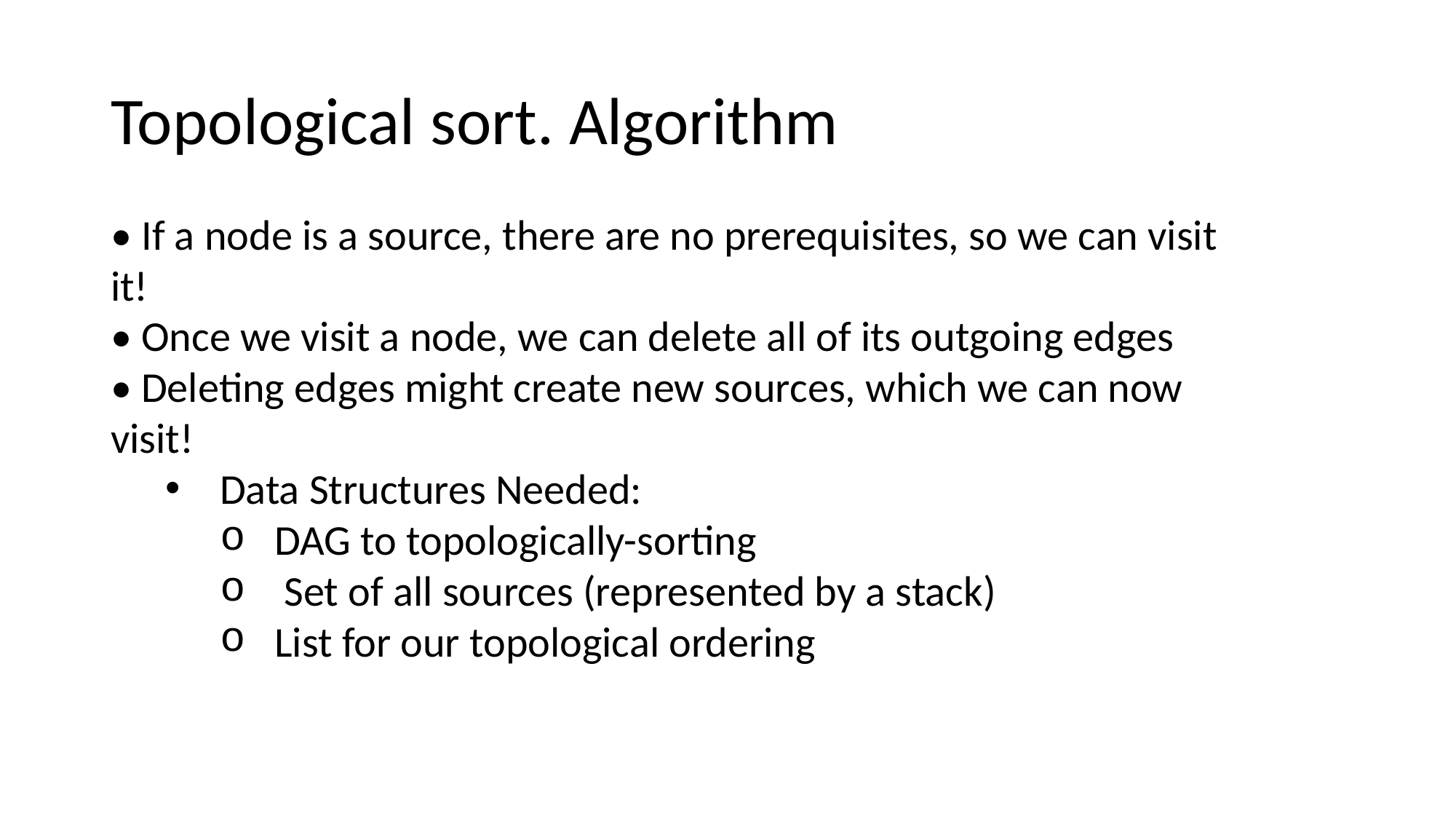

# Topological sort. Algorithm
• If a node is a source, there are no prerequisites, so we can visit it!
• Once we visit a node, we can delete all of its outgoing edges
• Deleting edges might create new sources, which we can now visit!
Data Structures Needed:
DAG to topologically-sorting
 Set of all sources (represented by a stack)
List for our topological ordering